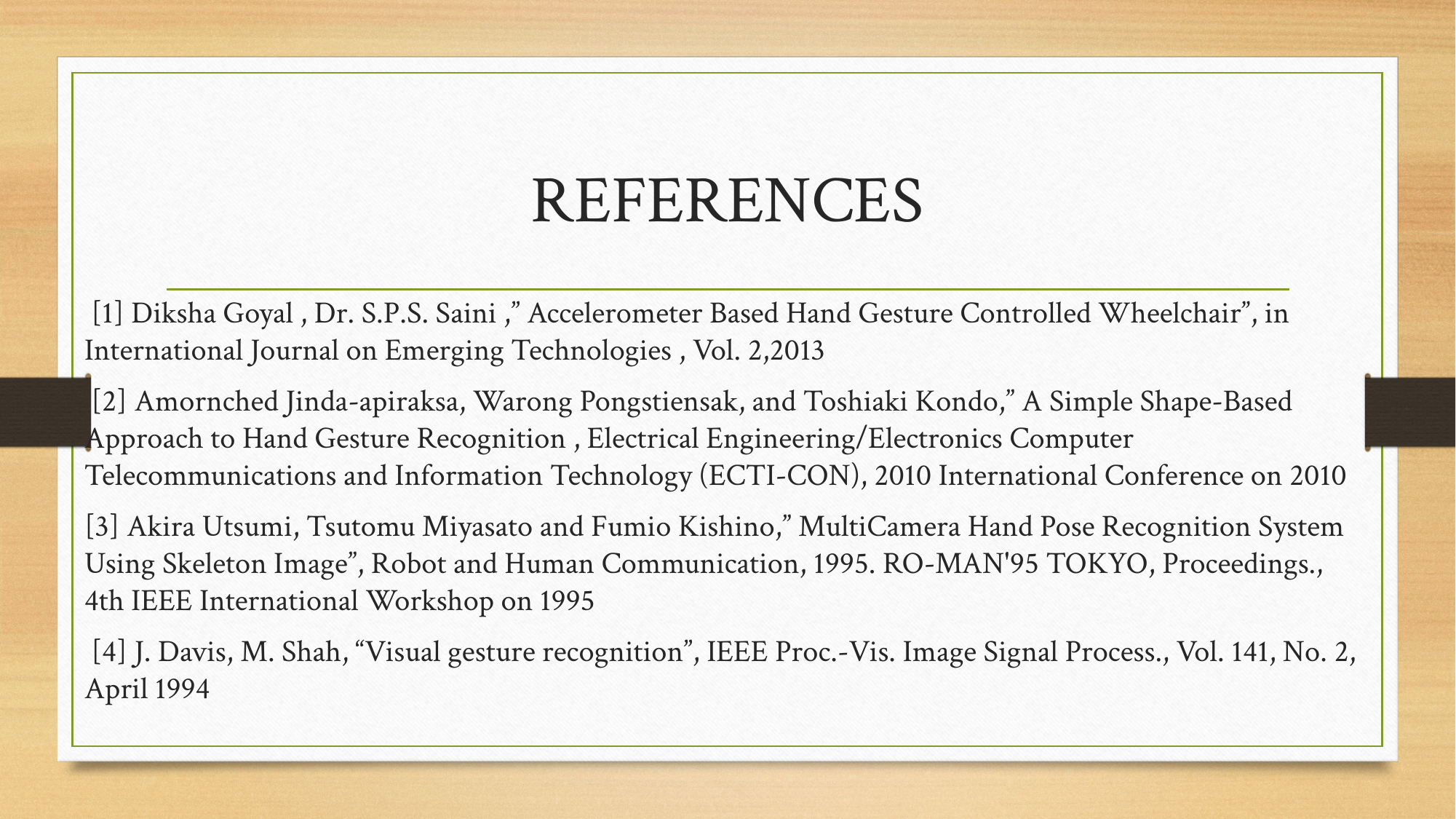

# REFERENCES
 [1] Diksha Goyal , Dr. S.P.S. Saini ,” Accelerometer Based Hand Gesture Controlled Wheelchair”, in International Journal on Emerging Technologies , Vol. 2,2013
 [2] Amornched Jinda-apiraksa, Warong Pongstiensak, and Toshiaki Kondo,” A Simple Shape-Based Approach to Hand Gesture Recognition , Electrical Engineering/Electronics Computer Telecommunications and Information Technology (ECTI-CON), 2010 International Conference on 2010
[3] Akira Utsumi, Tsutomu Miyasato and Fumio Kishino,” MultiCamera Hand Pose Recognition System Using Skeleton Image”, Robot and Human Communication, 1995. RO-MAN'95 TOKYO, Proceedings., 4th IEEE International Workshop on 1995
 [4] J. Davis, M. Shah, “Visual gesture recognition”, IEEE Proc.-Vis. Image Signal Process., Vol. 141, No. 2, April 1994